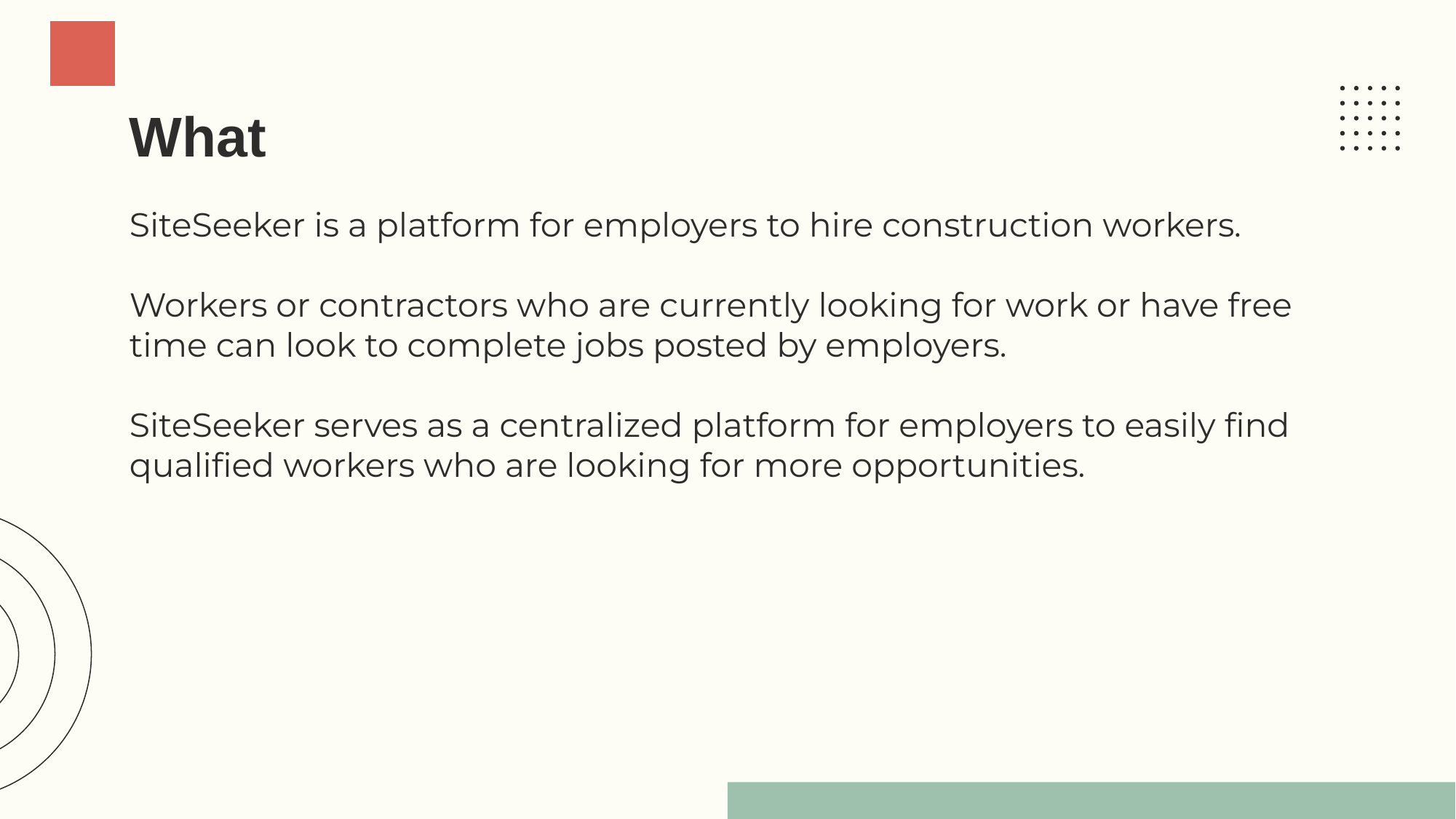

# What
SiteSeeker is a platform for employers to hire construction workers.

Workers or contractors who are currently looking for work or have free time can look to complete jobs posted by employers.

SiteSeeker serves as a centralized platform for employers to easily find qualified workers who are looking for more opportunities.